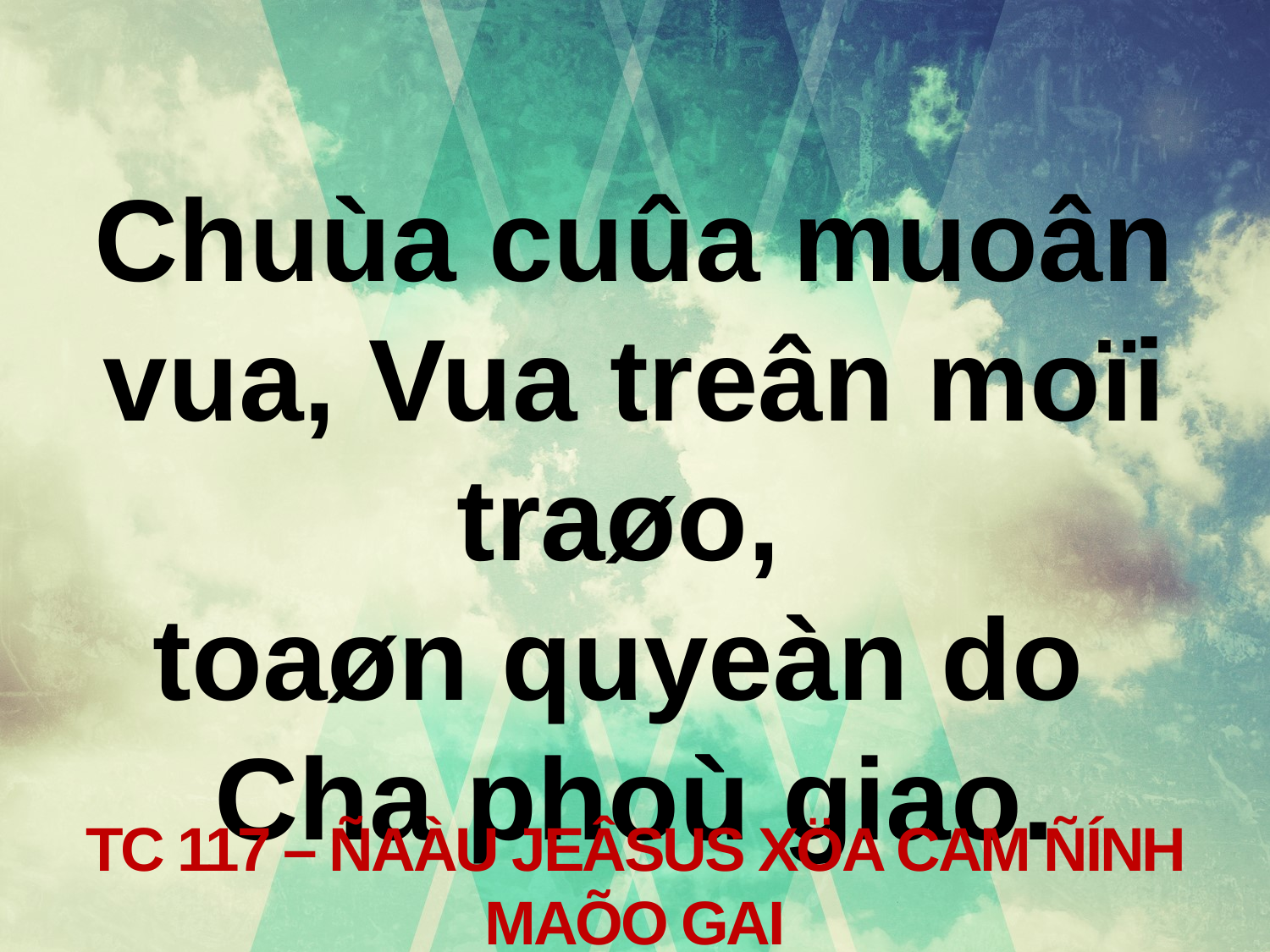

Chuùa cuûa muoân vua, Vua treân moïi traøo,
toaøn quyeàn do
Cha phoù giao.
TC 117 – ÑAÀU JEÂSUS XÖA CAM ÑÍNH MAÕO GAI